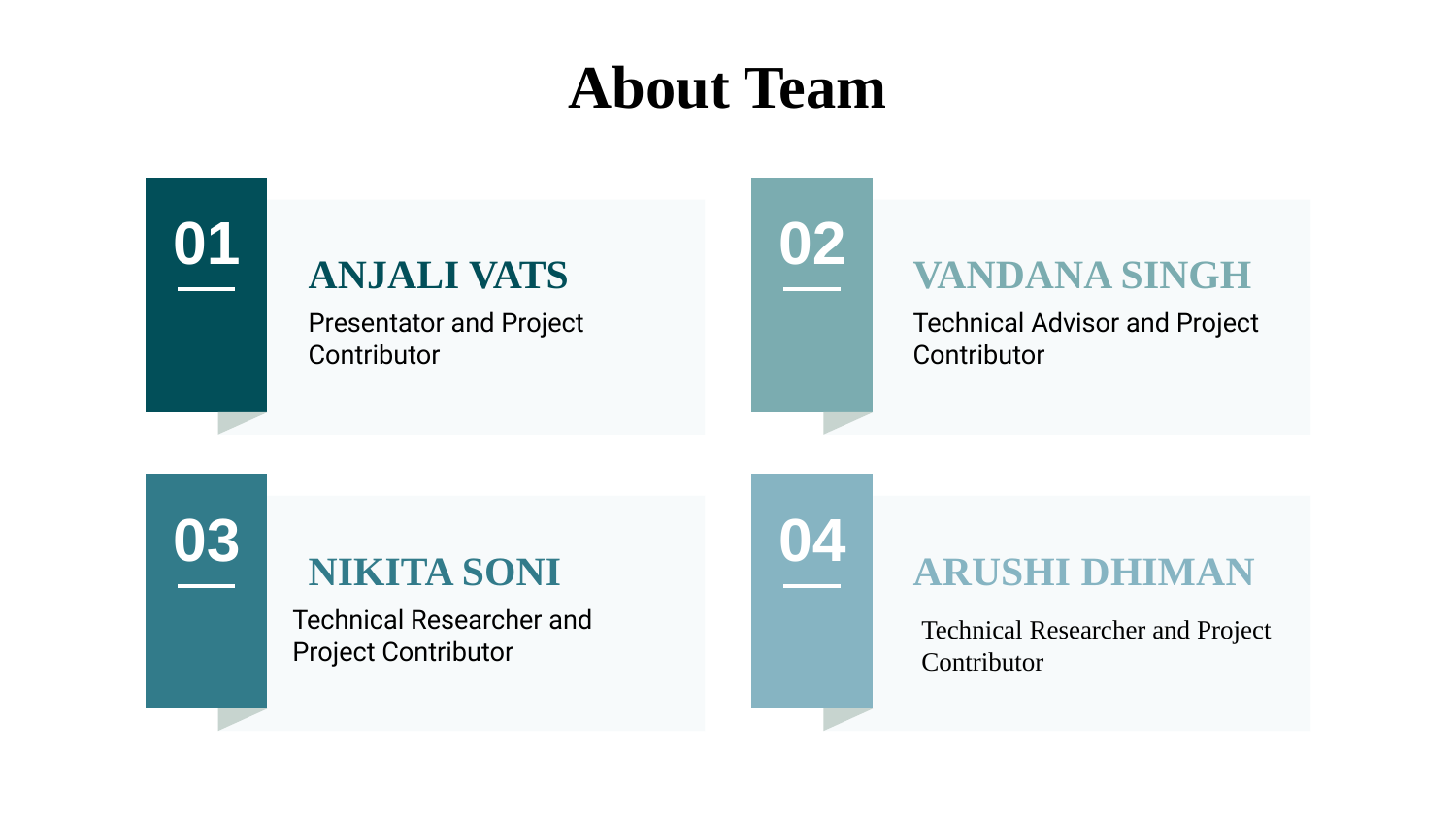

# About Team

01

ANJALI VATS

Presentator and Project Contributor

02

VANDANA SINGH

Technical Advisor and Project Contributor

03

NIKITA SONI

Technical Researcher and Project Contributor

04

ARUSHI DHIMAN

Technical Researcher and Project Contributor